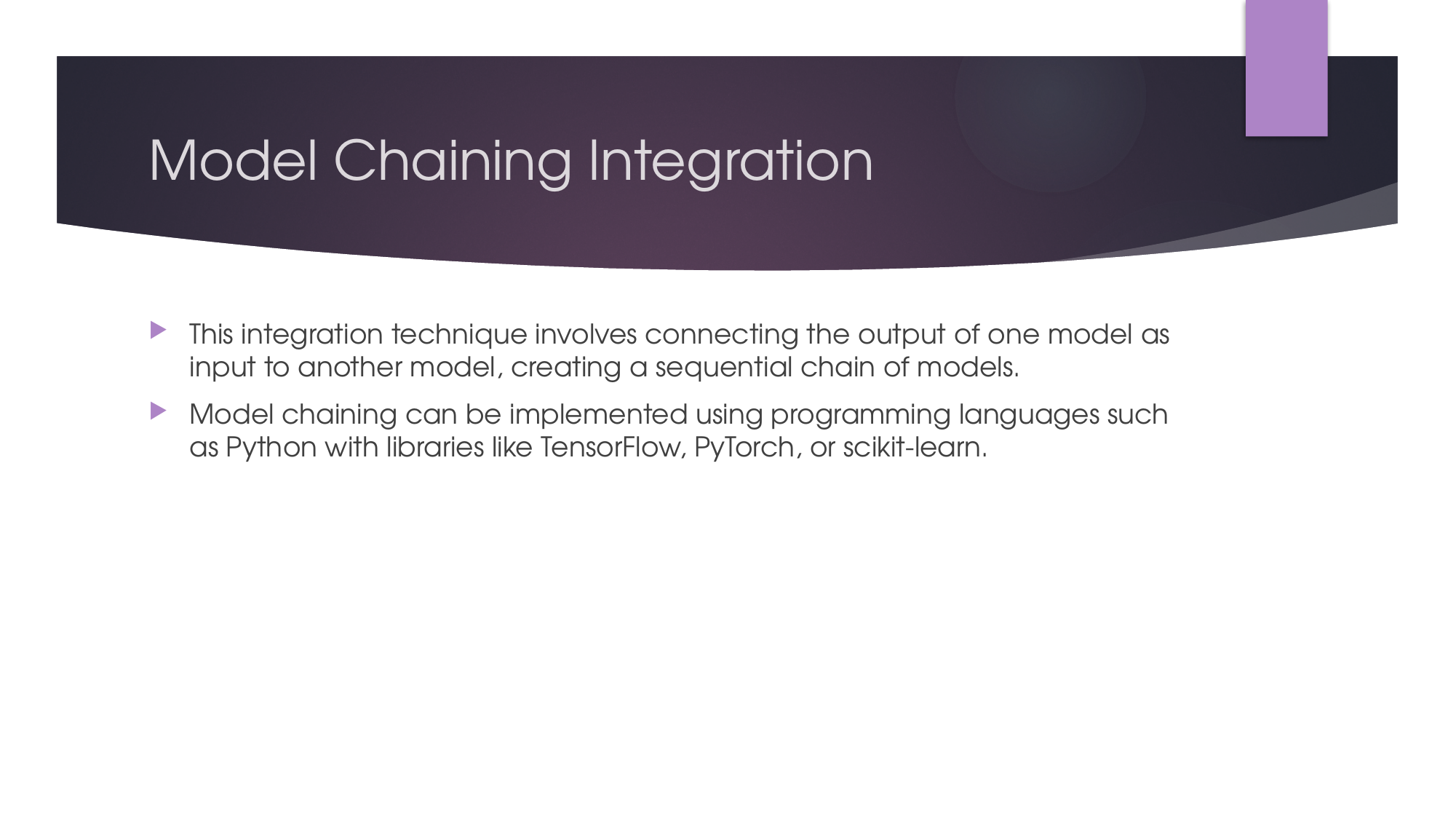

# Model Chaining Integration
This integration technique involves connecting the output of one model as input to another model, creating a sequential chain of models.
Model chaining can be implemented using programming languages such as Python with libraries like TensorFlow, PyTorch, or scikit-learn.